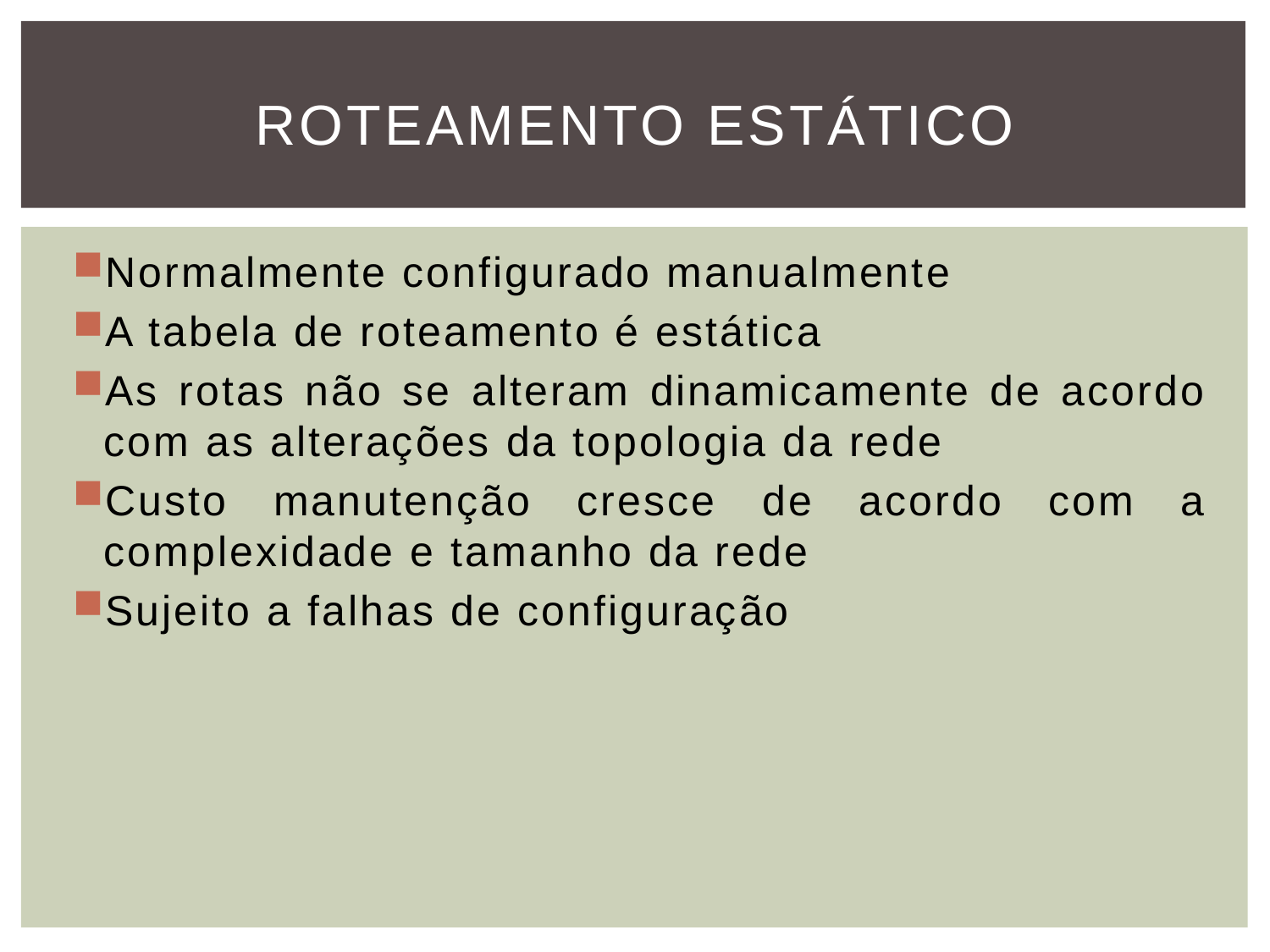

# ROTEAMENTO ESTÁTICO
Normalmente configurado manualmente
A tabela de roteamento é estática
As rotas não se alteram dinamicamente de acordo com as alterações da topologia da rede
Custo manutenção cresce de acordo com a complexidade e tamanho da rede
Sujeito a falhas de configuração